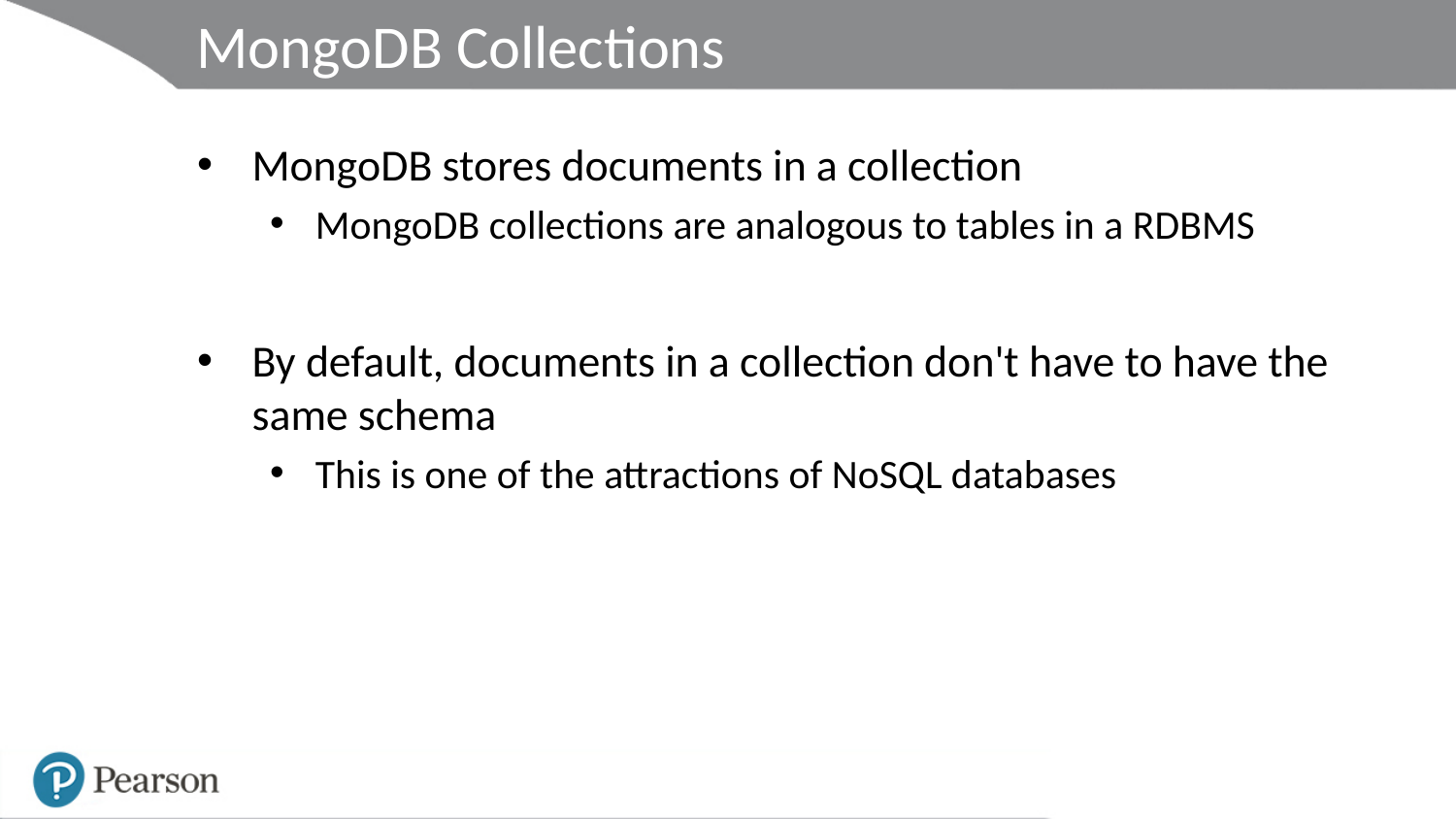

# MongoDB Collections
MongoDB stores documents in a collection
MongoDB collections are analogous to tables in a RDBMS

By default, documents in a collection don't have to have the same schema
This is one of the attractions of NoSQL databases